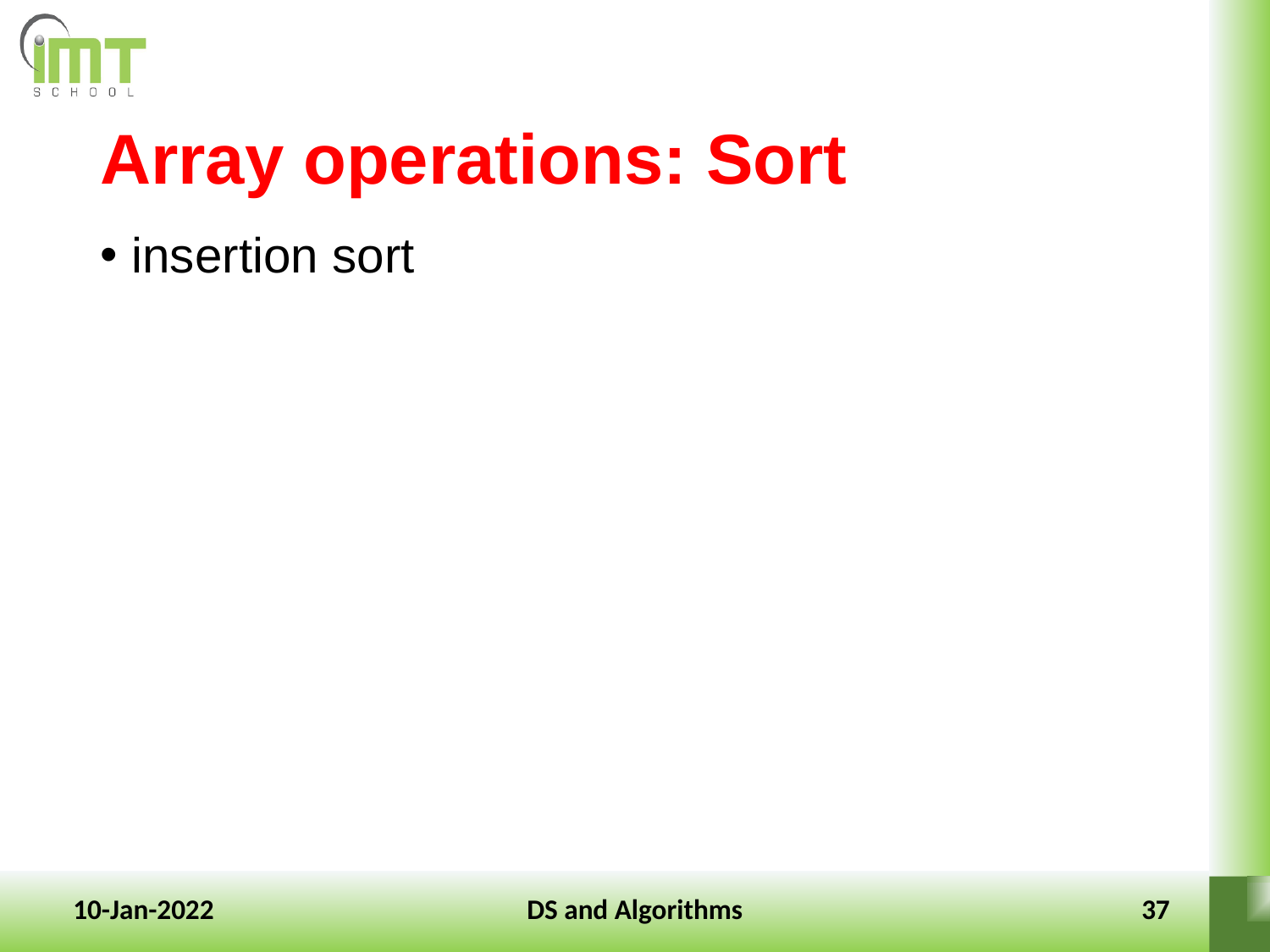

# Array operations: Sort
insertion sort
10-Jan-2022
DS and Algorithms
37